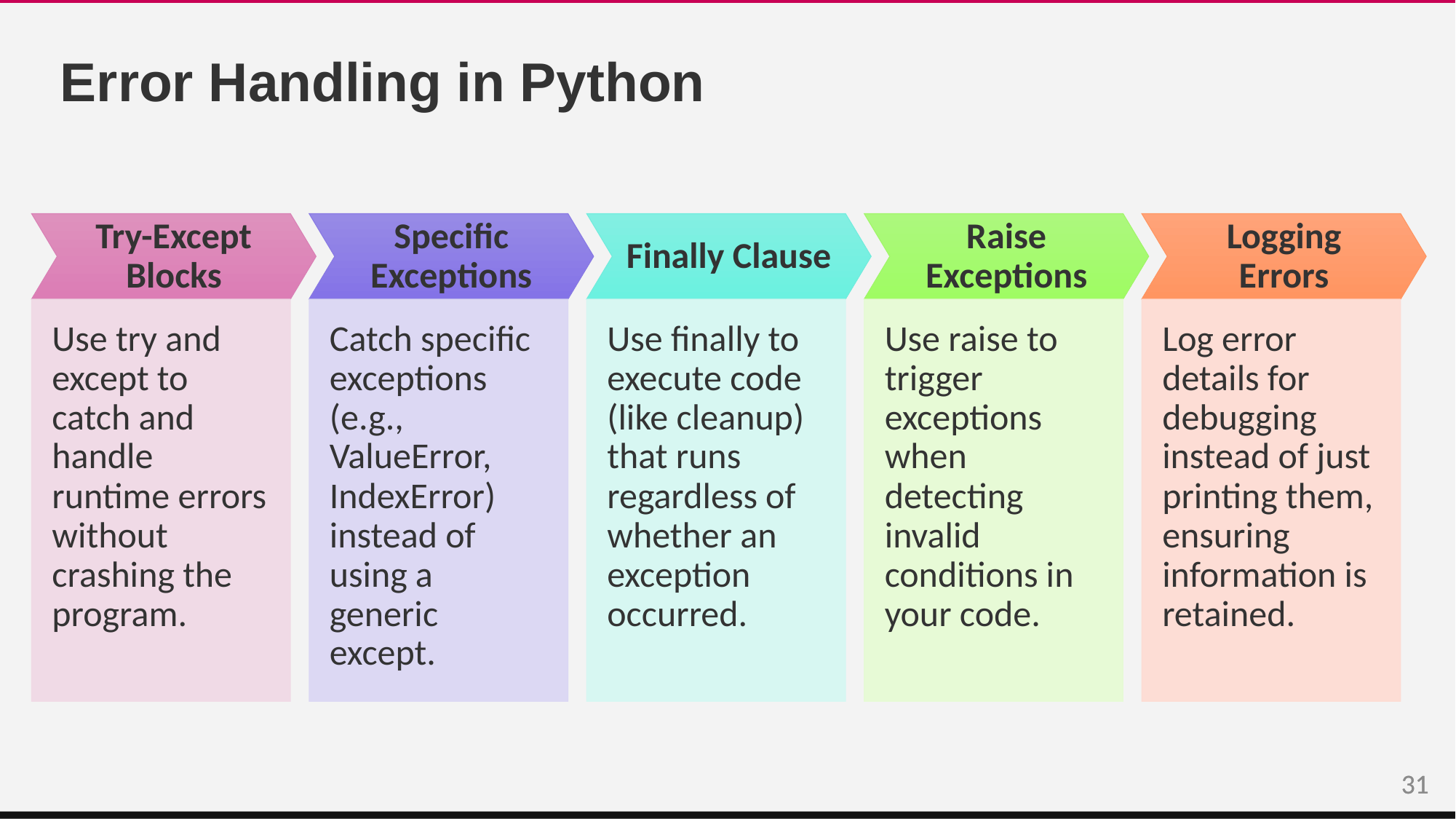

# Error Handling in Python
Try-Except Blocks
Use try and except to catch and handle runtime errors without crashing the program.
Specific Exceptions
Catch specific exceptions (e.g., ValueError, IndexError) instead of using a generic except.
Finally Clause
Use finally to execute code (like cleanup) that runs regardless of whether an exception occurred.
Raise Exceptions
Use raise to trigger exceptions when detecting invalid conditions in your code.
Logging Errors
Log error details for debugging instead of just printing them, ensuring information is retained.